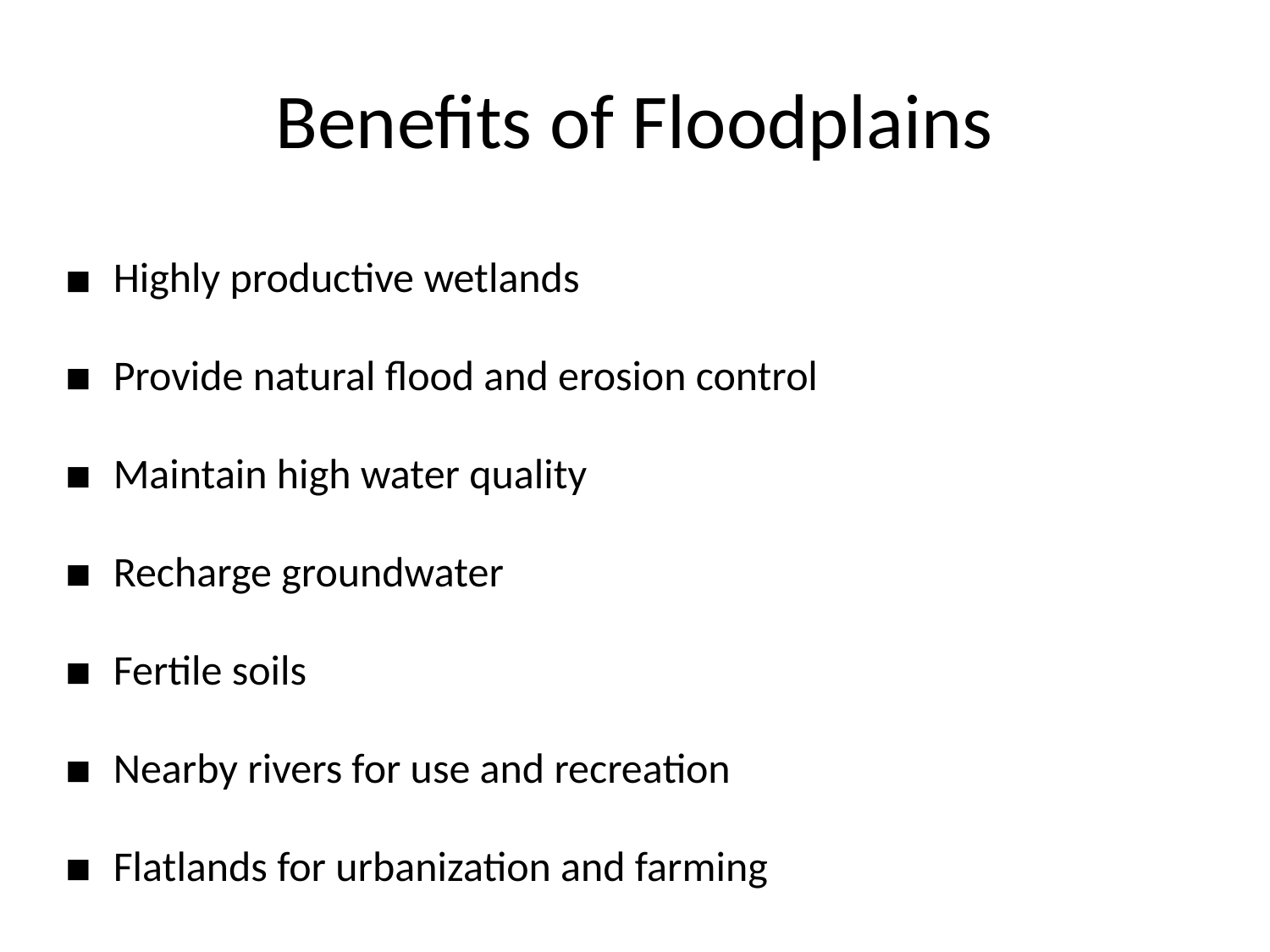

# Benefits of Floodplains
Highly productive wetlands

Provide natural flood and erosion control

Maintain high water quality

Recharge groundwater

Fertile soils

Nearby rivers for use and recreation

Flatlands for urbanization and farming